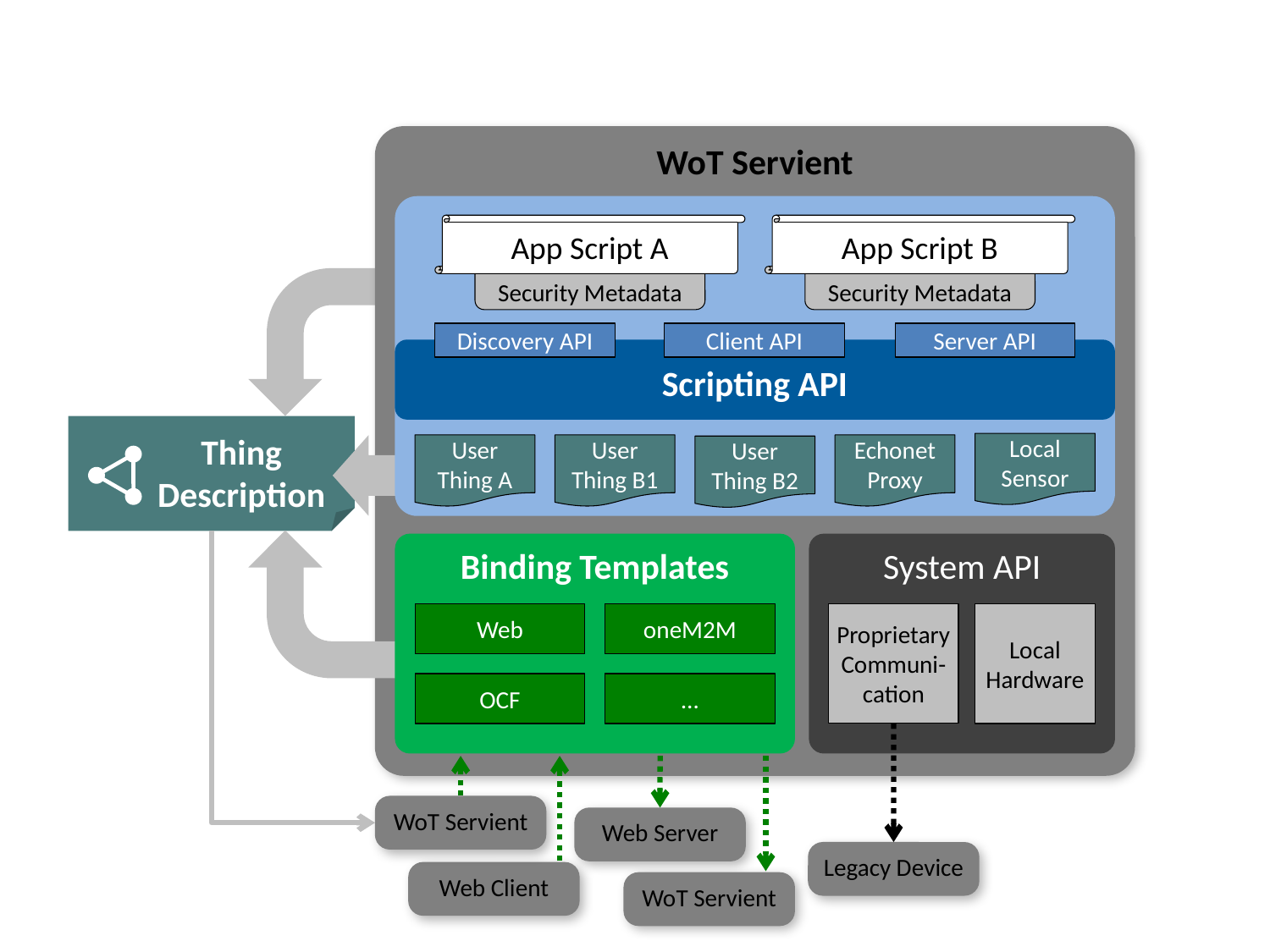

WoT Servient

App Script A
App Script B

Security Metadata
Security Metadata
Discovery API
Client API
Server API
Scripting API
Thing
Description

Local
Sensor
User Thing A
User Thing B1
Echonet
Proxy
User Thing B2

Binding Templates
System API
Proprietary
Communi-
cation
Web
oneM2M
Local
Hardware
OCF
…
WoT Servient
Web Server
Legacy Device
Web Client
WoT Servient